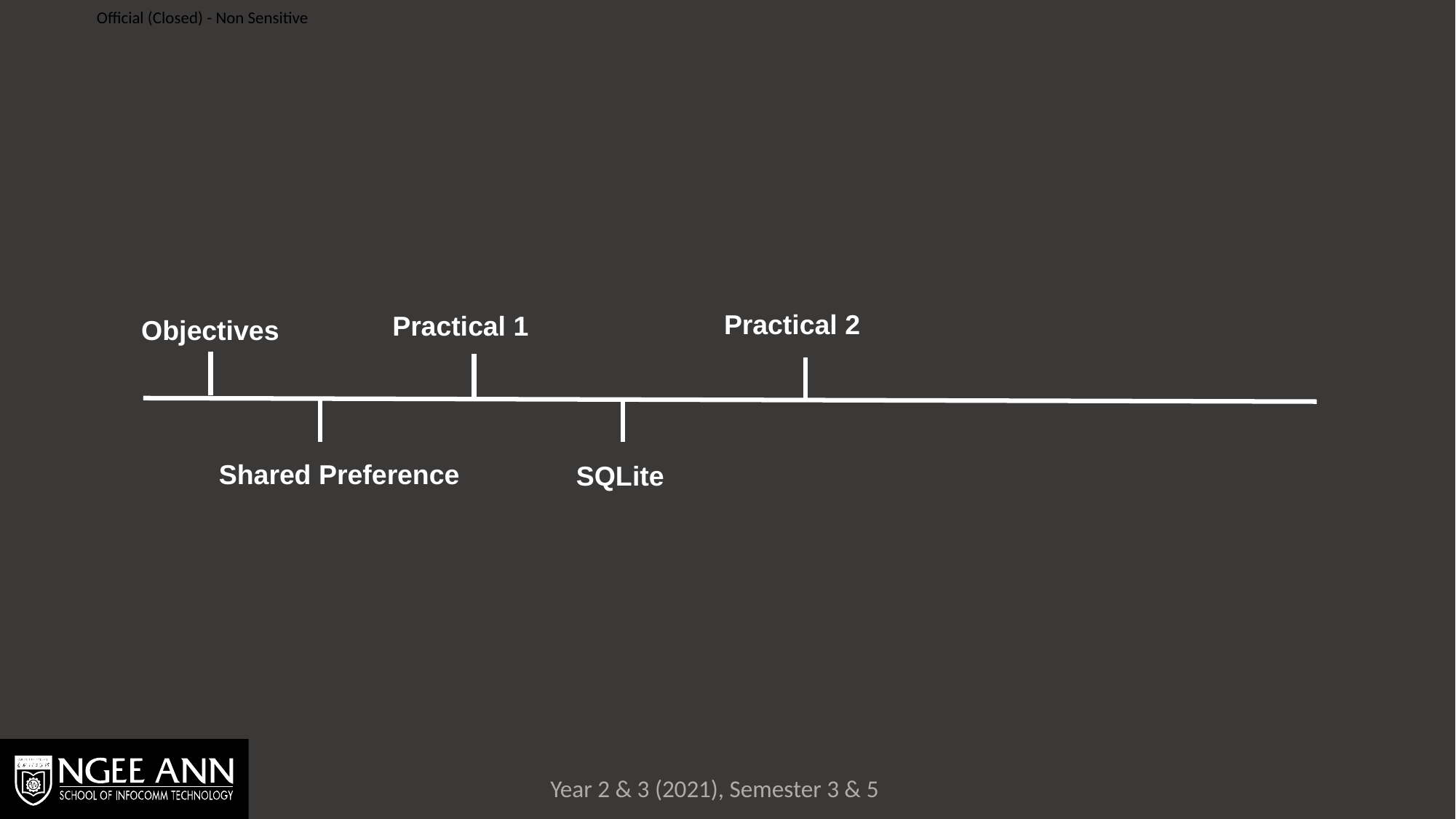

Practical 2
Practical 1
Objectives
Shared Preference
SQLite